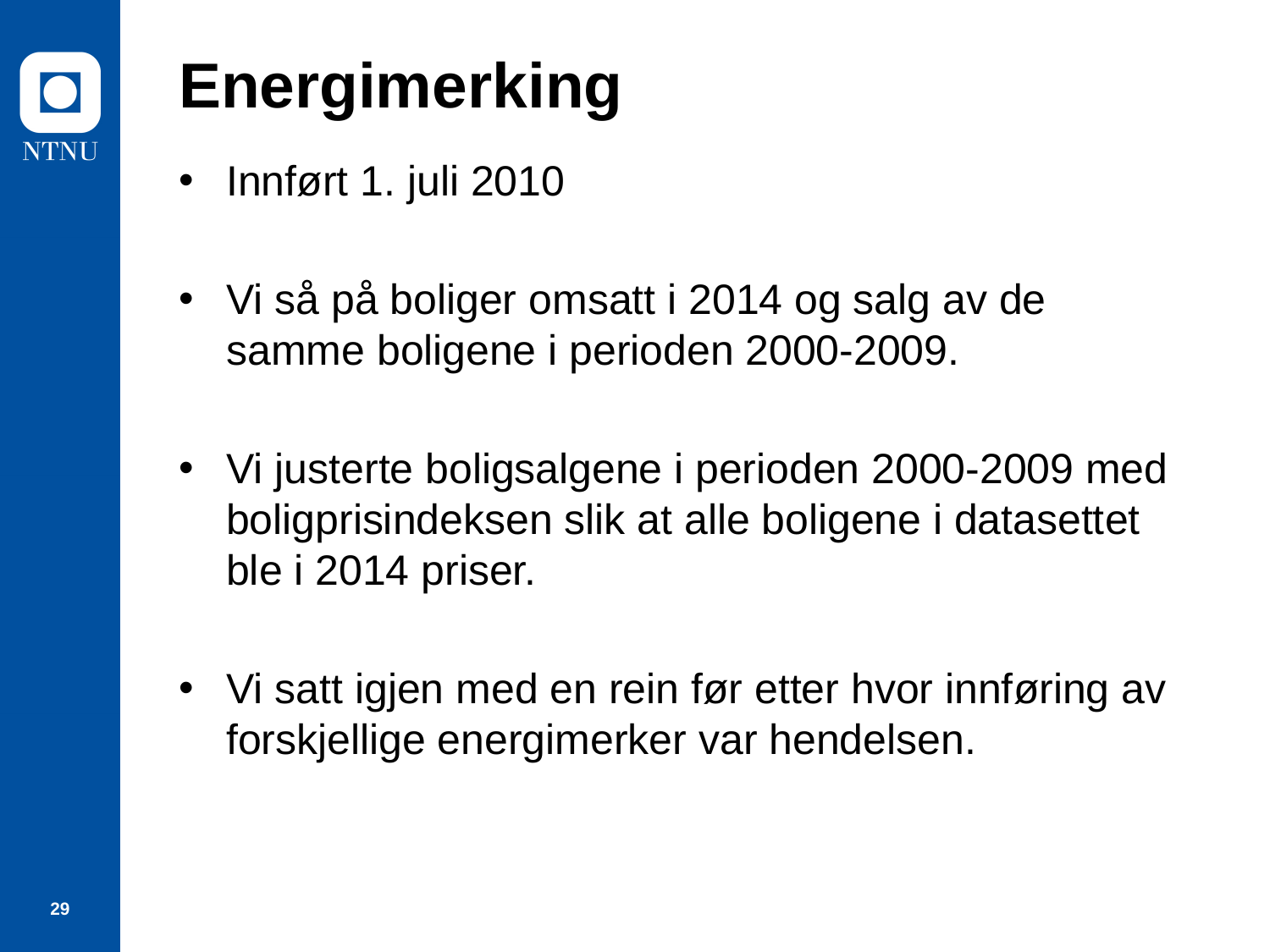

# Energimerking
Innført 1. juli 2010

Vi så på boliger omsatt i 2014 og salg av de samme boligene i perioden 2000-2009.

Vi justerte boligsalgene i perioden 2000-2009 med boligprisindeksen slik at alle boligene i datasettet ble i 2014 priser.

Vi satt igjen med en rein før etter hvor innføring av forskjellige energimerker var hendelsen.